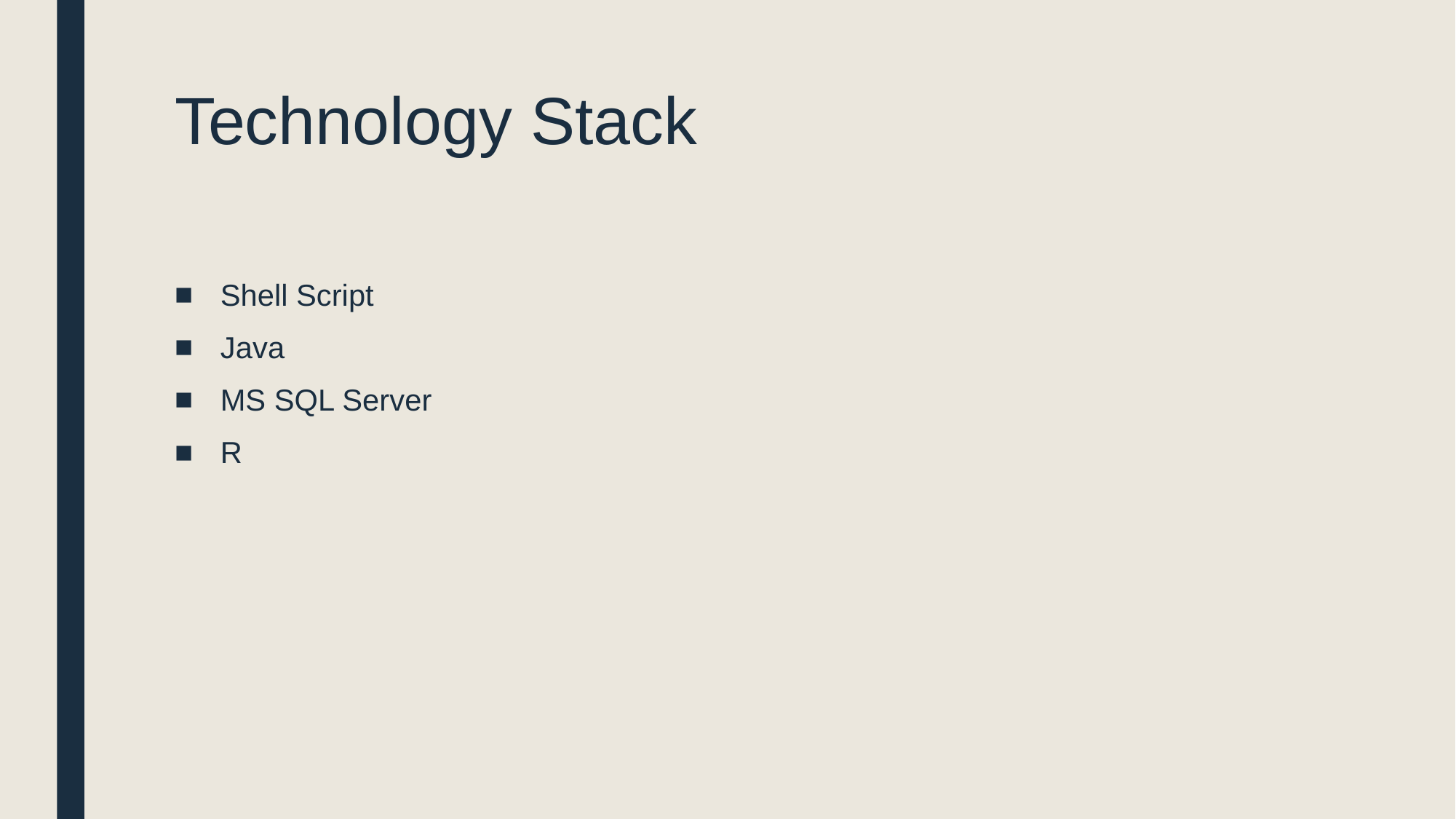

# Technology Stack
Shell Script
Java
MS SQL Server
R